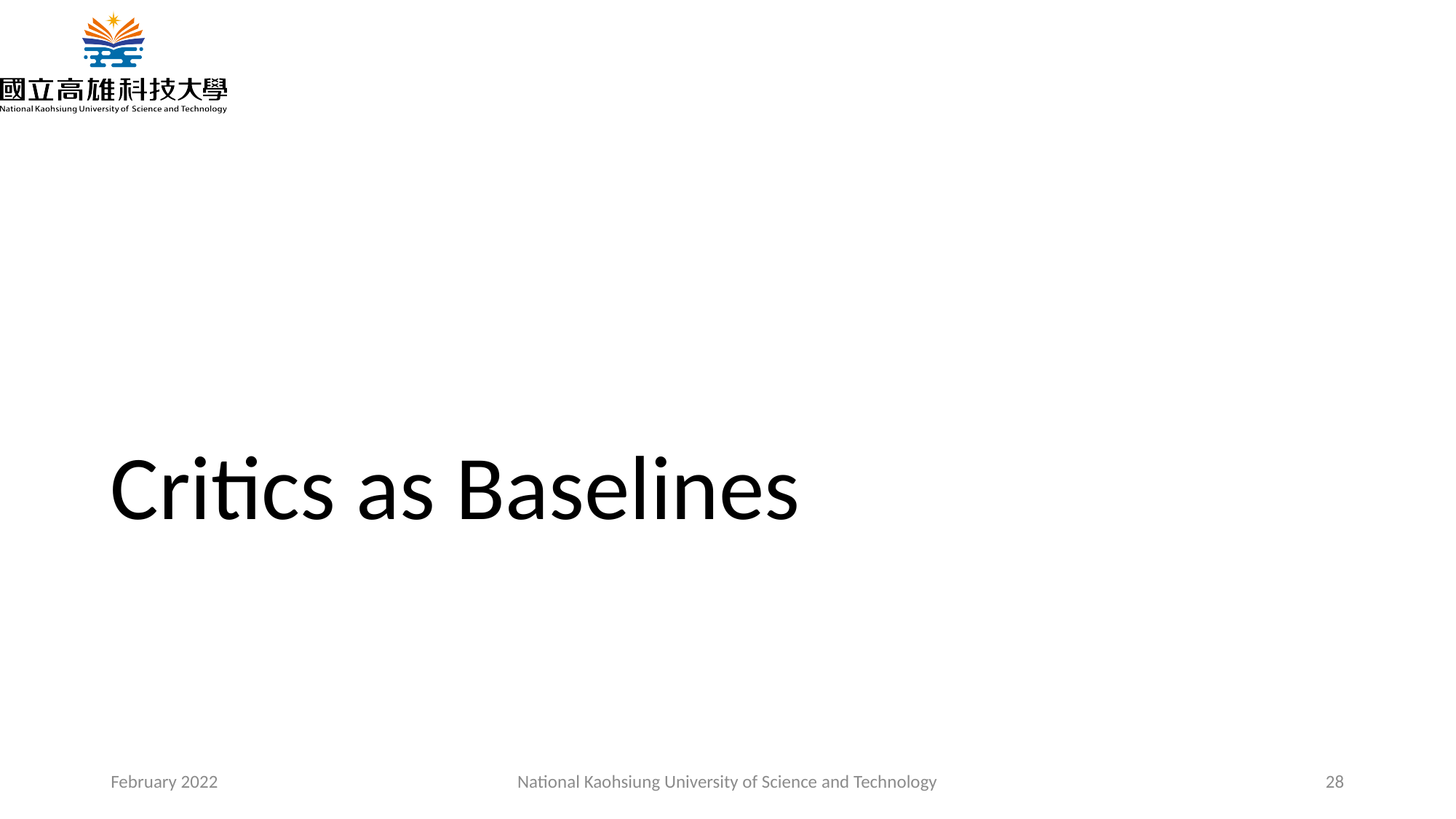

# Critics as Baselines

February 2022
National Kaohsiung University of Science and Technology
28